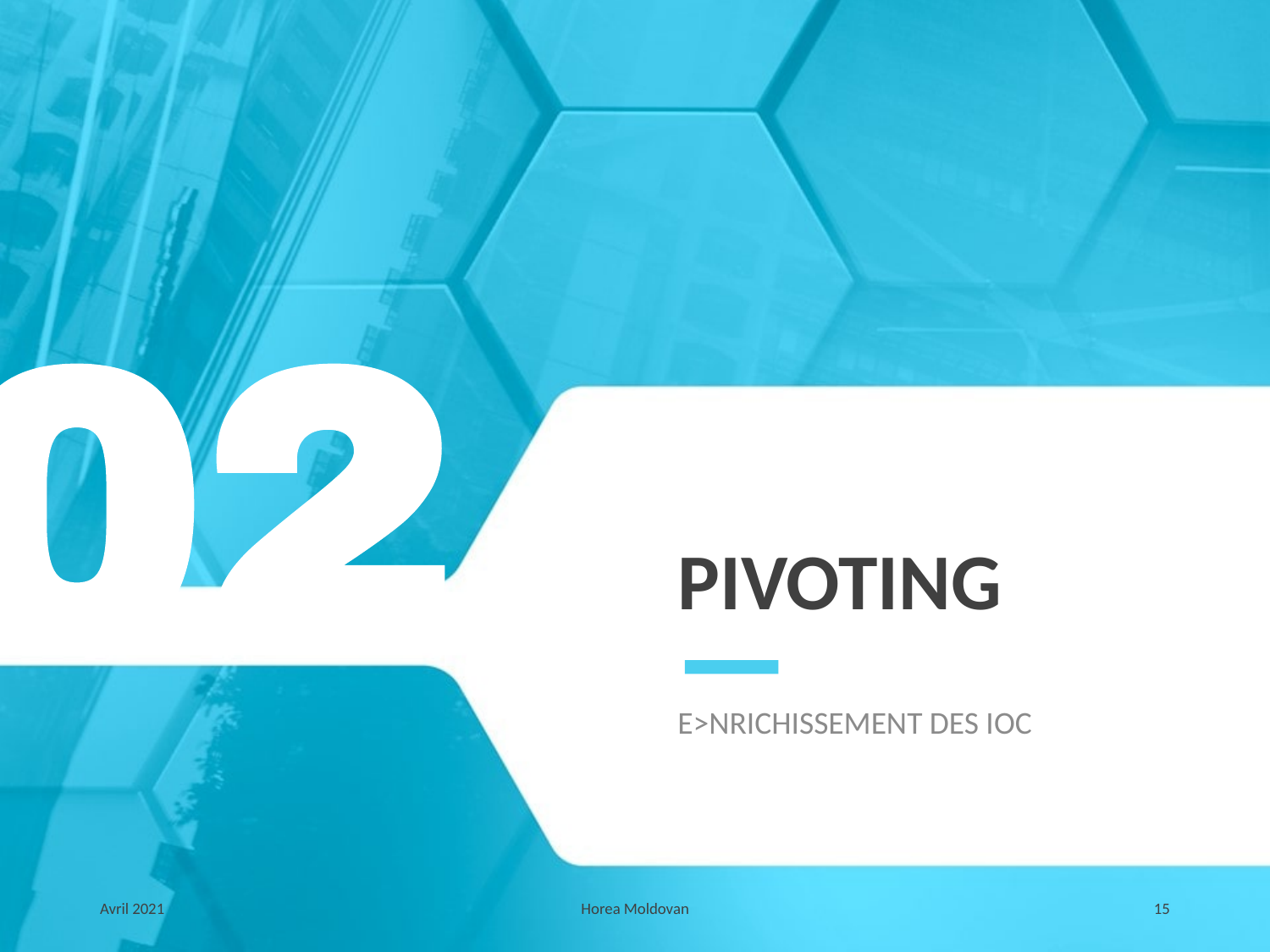

02
# PIVOTING
E>NRICHISSEMENT DES IOC
Avril 2021
Horea Moldovan
15